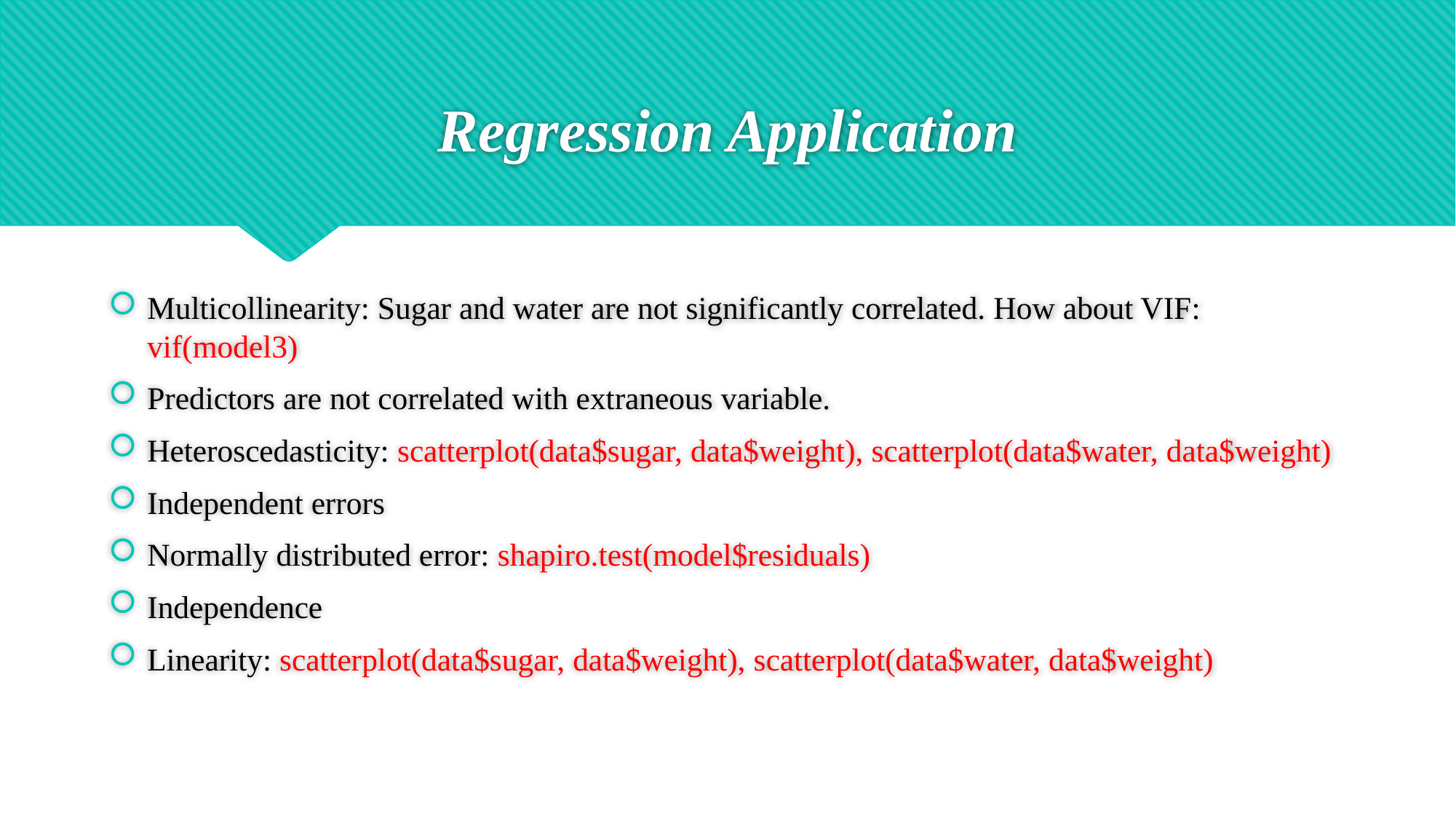

# Regression Application
Multicollinearity: Sugar and water are not significantly correlated. How about VIF: vif(model3)
Predictors are not correlated with extraneous variable.
Heteroscedasticity: scatterplot(data$sugar, data$weight), scatterplot(data$water, data$weight)
Independent errors
Normally distributed error: shapiro.test(model$residuals)
Independence
Linearity: scatterplot(data$sugar, data$weight), scatterplot(data$water, data$weight)